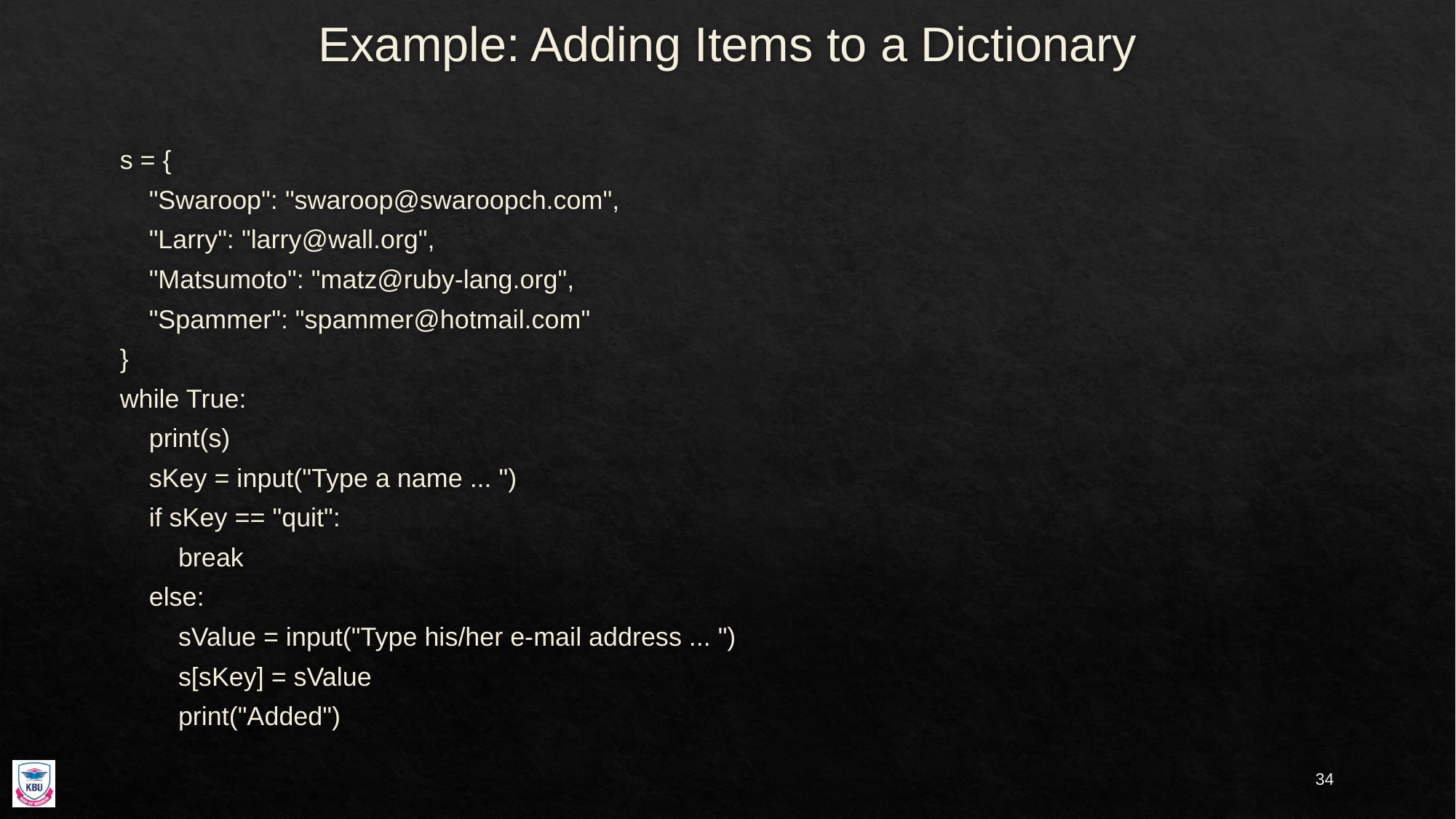

# Example: Adding Items to a Dictionary
s = {
    "Swaroop": "swaroop@swaroopch.com",
    "Larry": "larry@wall.org",
    "Matsumoto": "matz@ruby-lang.org",
    "Spammer": "spammer@hotmail.com"
}
while True:
    print(s)
    sKey = input("Type a name ... ")
    if sKey == "quit":
        break
    else:
        sValue = input("Type his/her e-mail address ... ")
        s[sKey] = sValue
        print("Added")
34